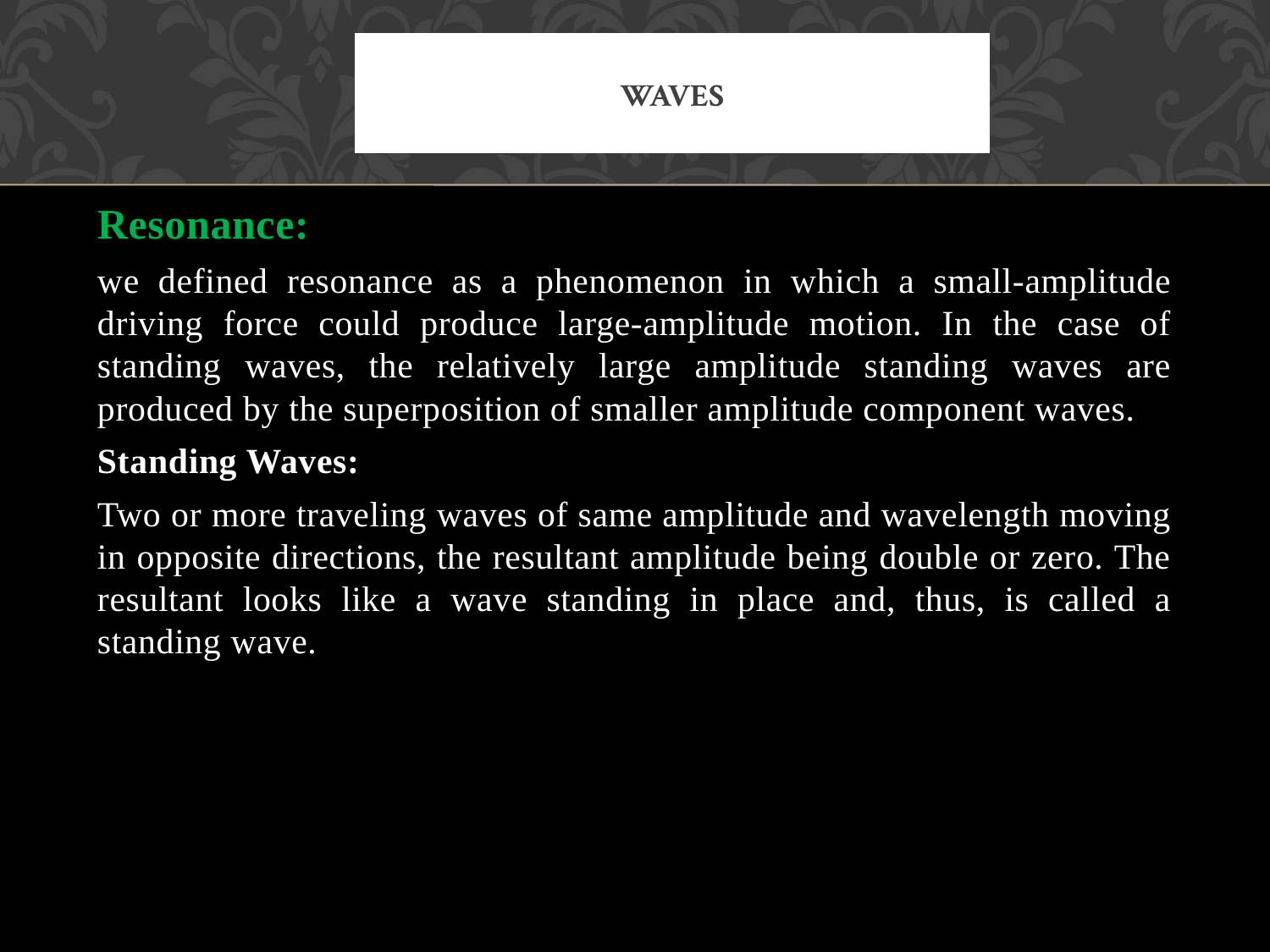

# Waves
Resonance:
we defined resonance as a phenomenon in which a small-amplitude driving force could produce large-amplitude motion. In the case of standing waves, the relatively large amplitude standing waves are produced by the superposition of smaller amplitude component waves.
Standing Waves:
Two or more traveling waves of same amplitude and wavelength moving in opposite directions, the resultant amplitude being double or zero. The resultant looks like a wave standing in place and, thus, is called a standing wave.